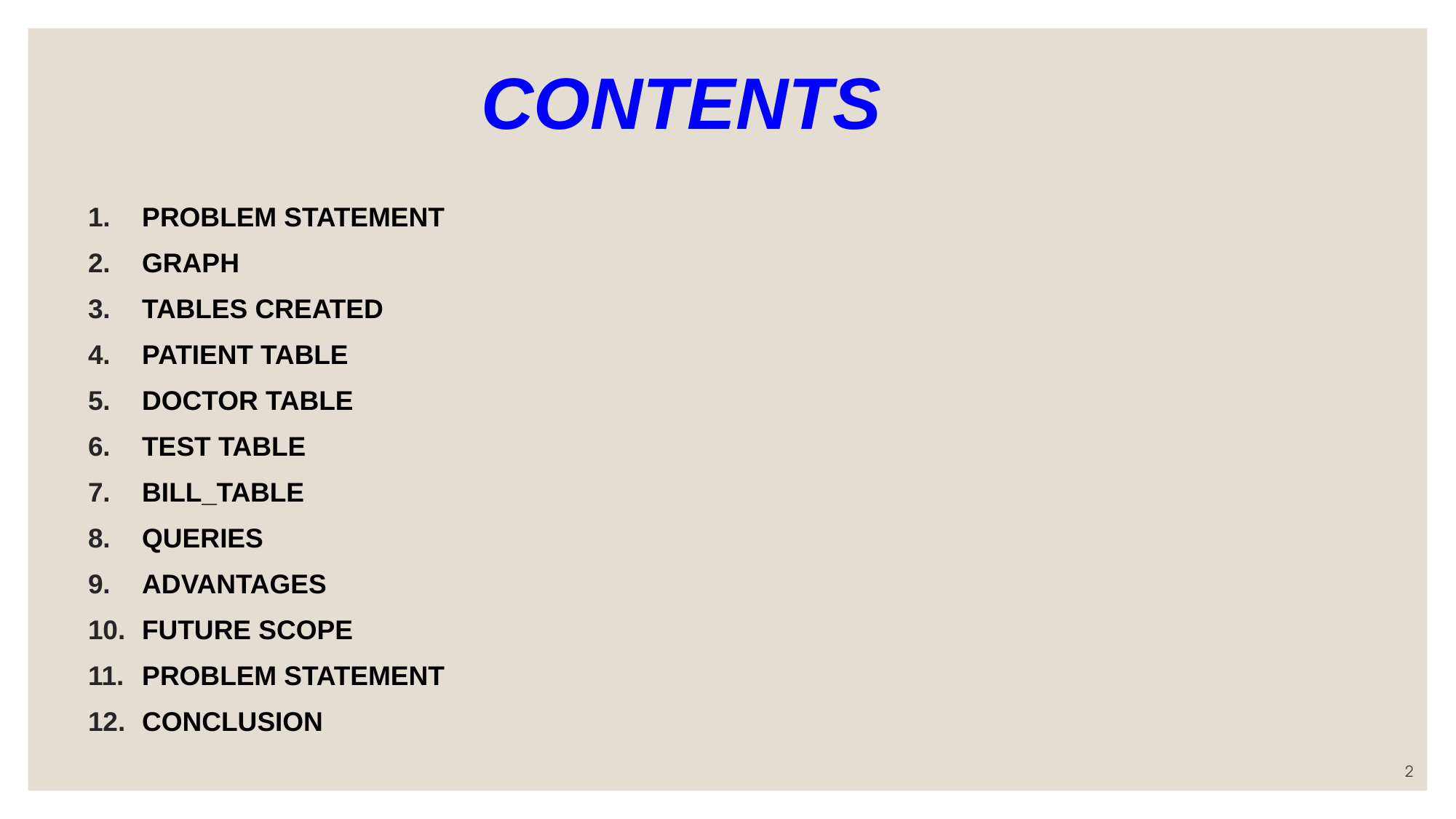

# CONTENTS
PROBLEM STATEMENT
GRAPH
TABLES CREATED
PATIENT TABLE
DOCTOR TABLE
TEST TABLE
BILL_TABLE
QUERIES
ADVANTAGES
FUTURE SCOPE
PROBLEM STATEMENT
CONCLUSION

2